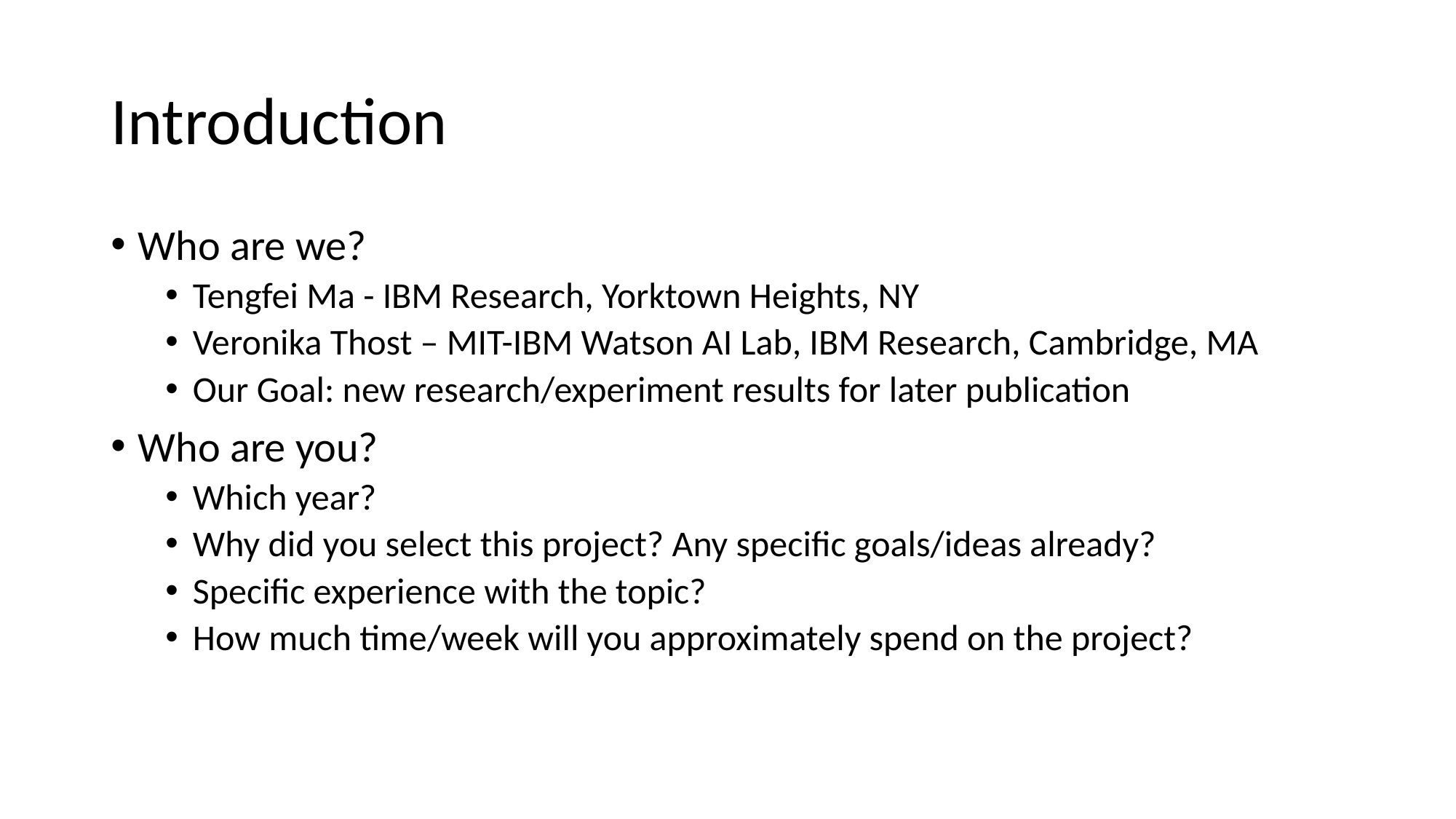

# Introduction
Who are we?
Tengfei Ma - IBM Research, Yorktown Heights, NY
Veronika Thost – MIT-IBM Watson AI Lab, IBM Research, Cambridge, MA
Our Goal: new research/experiment results for later publication
Who are you?
Which year?
Why did you select this project? Any specific goals/ideas already?
Specific experience with the topic?
How much time/week will you approximately spend on the project?